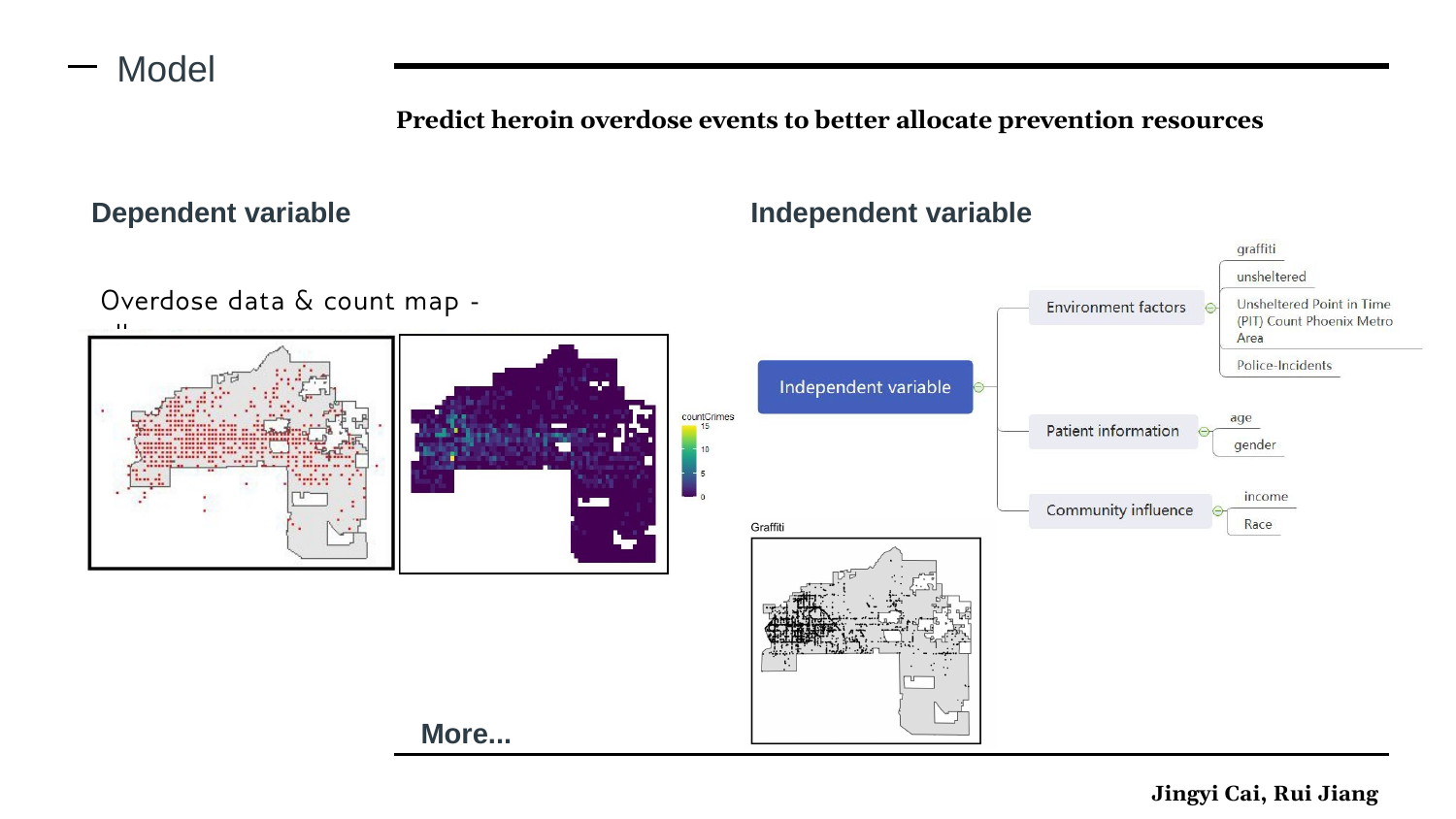

# Model
Predict heroin overdose events to better allocate prevention resources
Dependent variable
Independent variable

Overdose data & count map - all

More...
Jingyi Cai, Rui Jiang